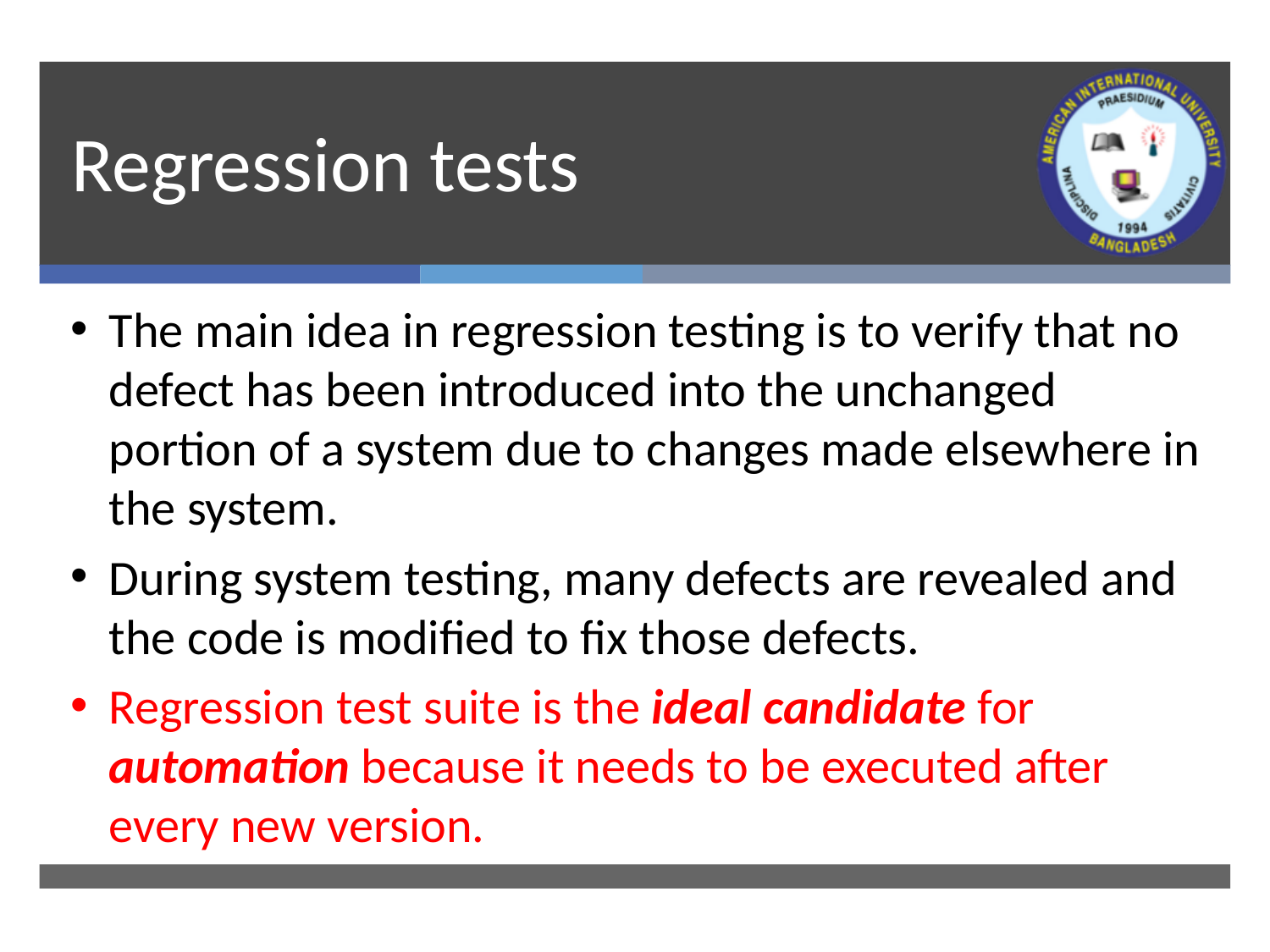

# Regression tests
The main idea in regression testing is to verify that no defect has been introduced into the unchanged portion of a system due to changes made elsewhere in the system.
During system testing, many defects are revealed and the code is modified to fix those defects.
Regression test suite is the ideal candidate for automation because it needs to be executed after every new version.